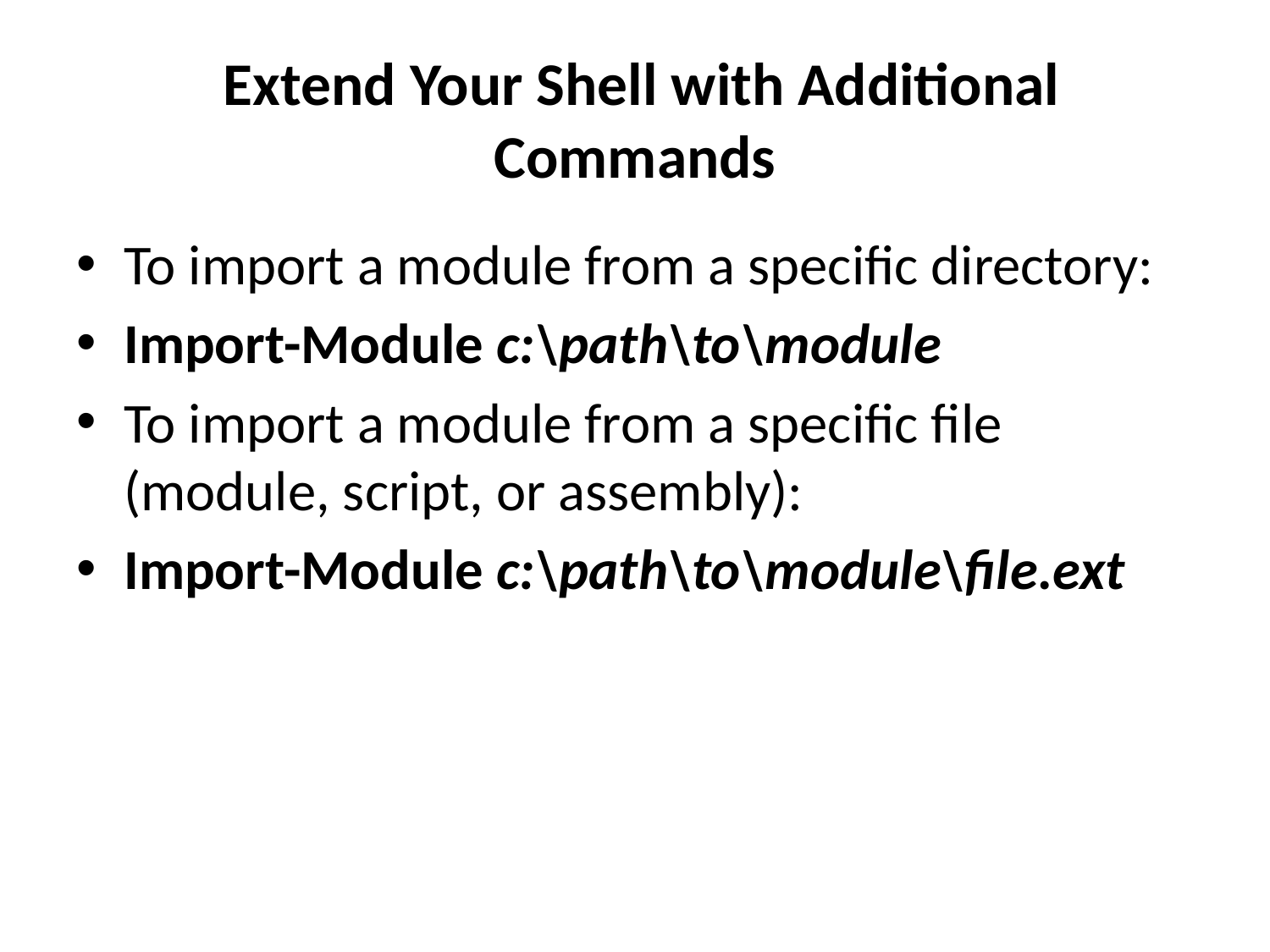

# Extend Your Shell with Additional Commands
To import a module from a specific directory:
Import-Module c:\path\to\module
To import a module from a specific file (module, script, or assembly):
Import-Module c:\path\to\module\file.ext